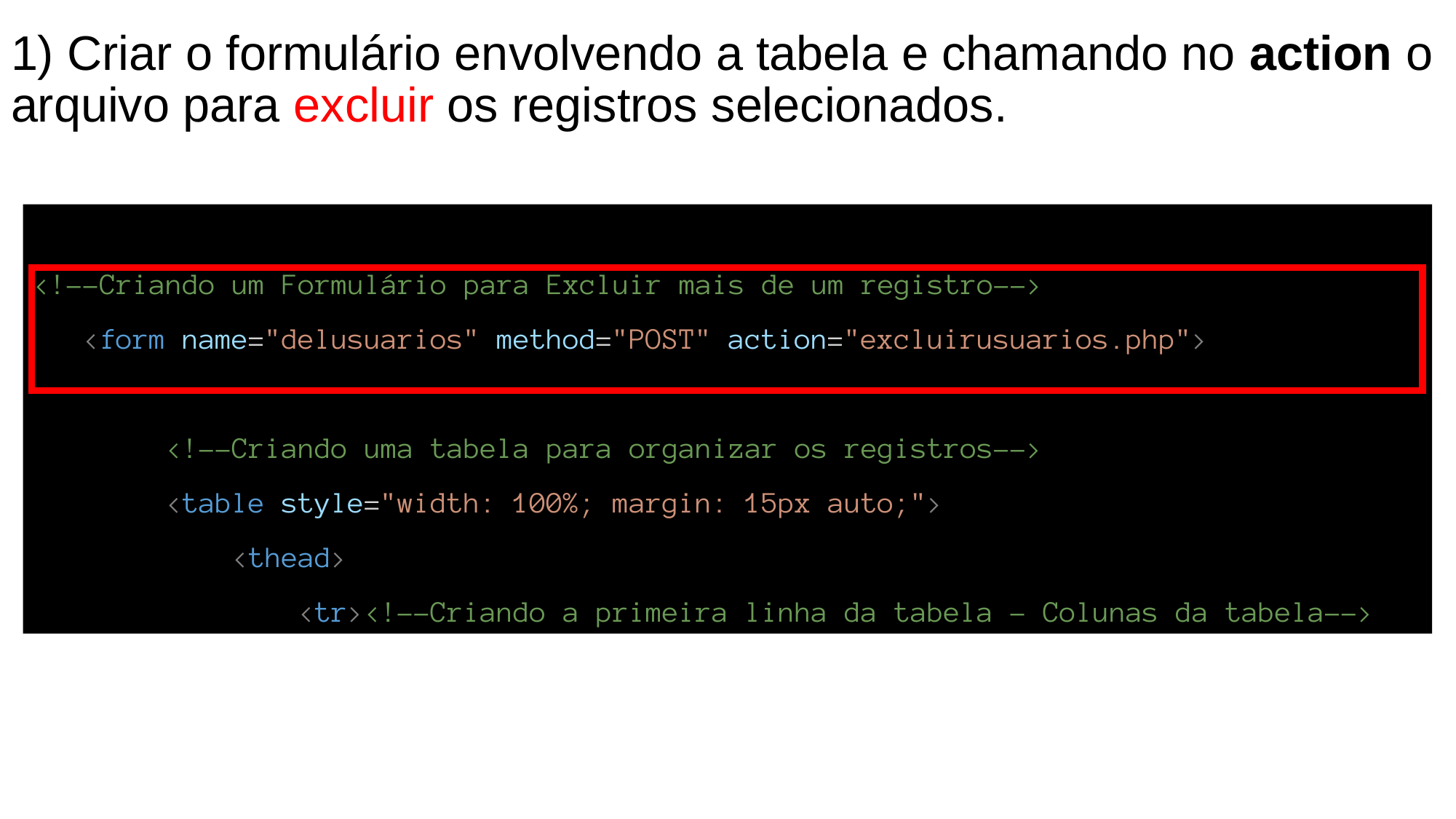

# 1) Criar o formulário envolvendo a tabela e chamando no action o arquivo para excluir os registros selecionados.

<!--Criando um Formulário para Excluir mais de um registro-->
   <form name="delusuarios" method="POST" action="excluirusuarios.php">

        <!--Criando uma tabela para organizar os registros-->
        <table style="width: 100%; margin: 15px auto;">
            <thead>
                <tr><!--Criando a primeira linha da tabela - Colunas da tabela-->